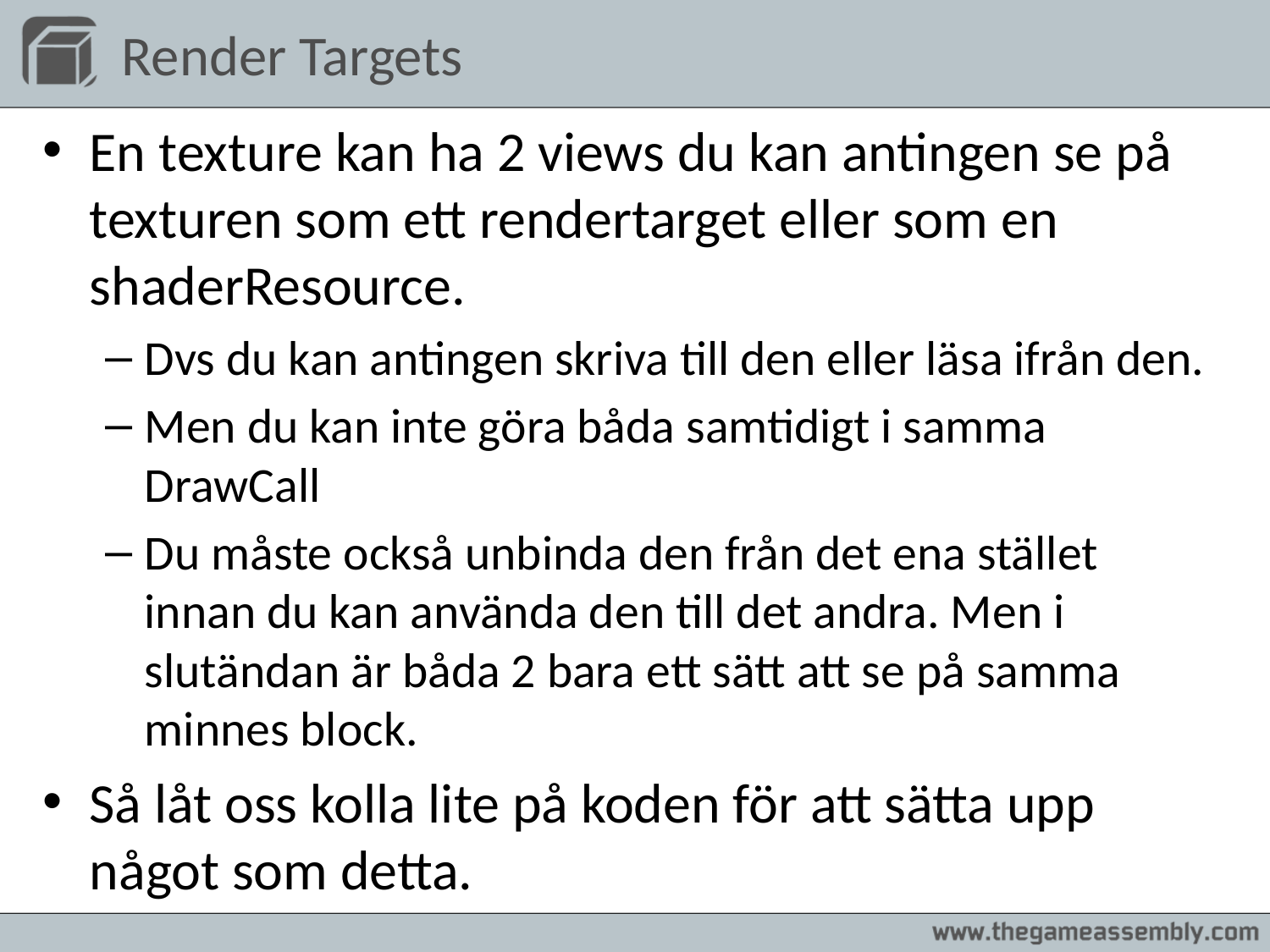

# Render Targets
En texture kan ha 2 views du kan antingen se på texturen som ett rendertarget eller som en shaderResource.
Dvs du kan antingen skriva till den eller läsa ifrån den.
Men du kan inte göra båda samtidigt i samma DrawCall
Du måste också unbinda den från det ena stället  innan du kan använda den till det andra. Men i slutändan är båda 2 bara ett sätt att se på samma minnes block.
Så låt oss kolla lite på koden för att sätta upp något som detta.